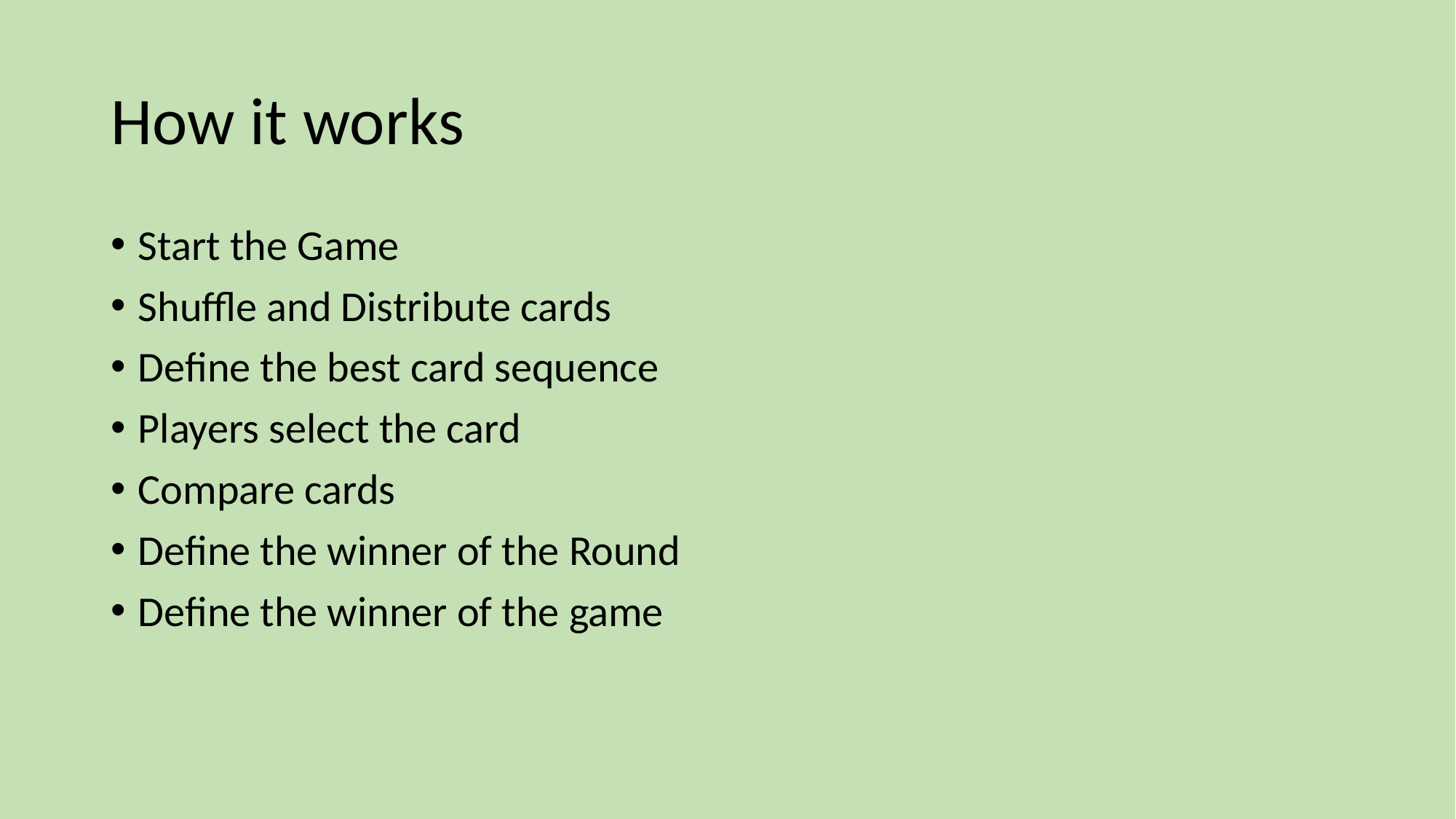

# How it works
Start the Game
Shuffle and Distribute cards
Define the best card sequence
Players select the card
Compare cards
Define the winner of the Round
Define the winner of the game